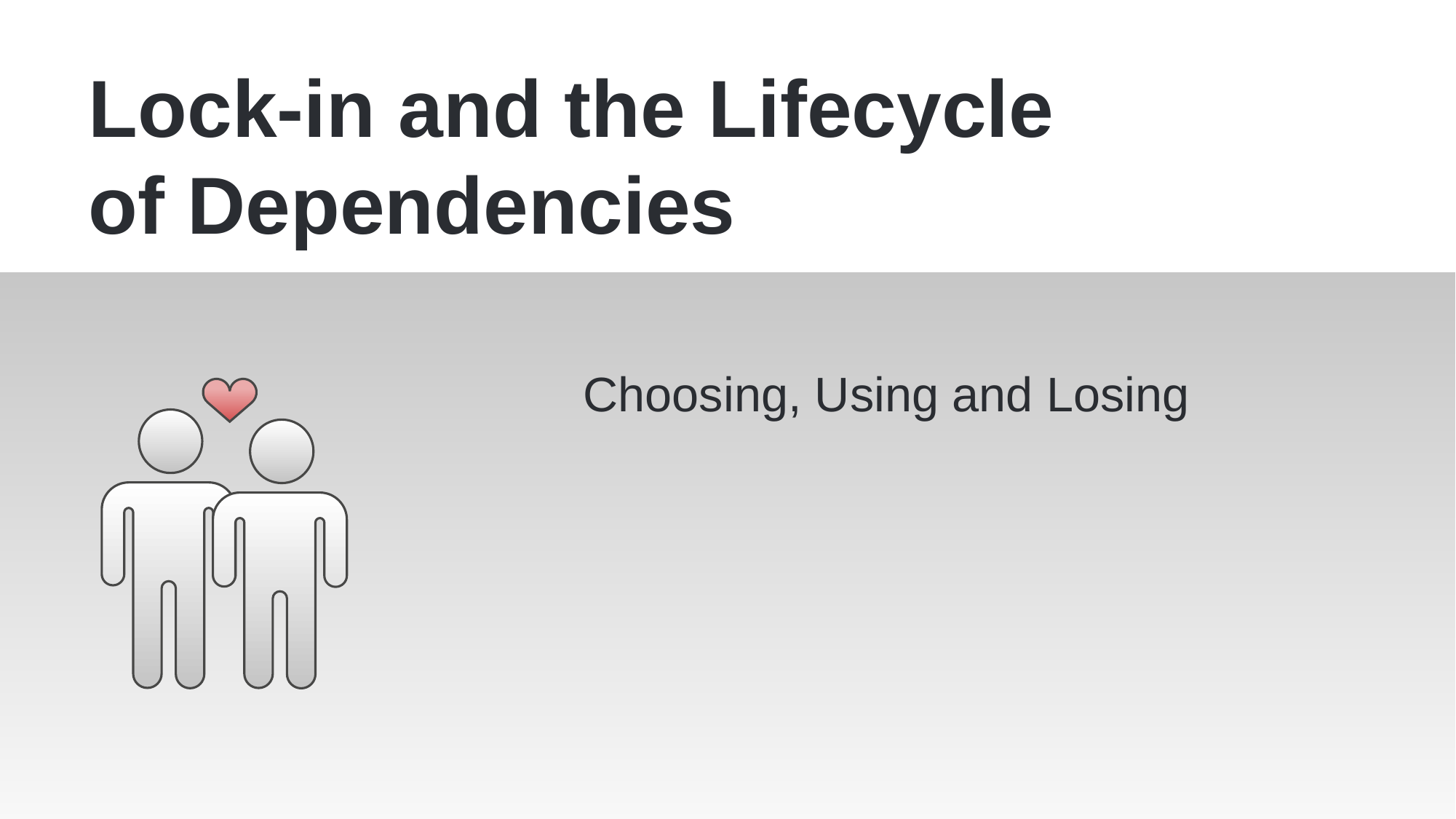

Lock-in and the Lifecycle
of Dependencies

Choosing, Using and Losing